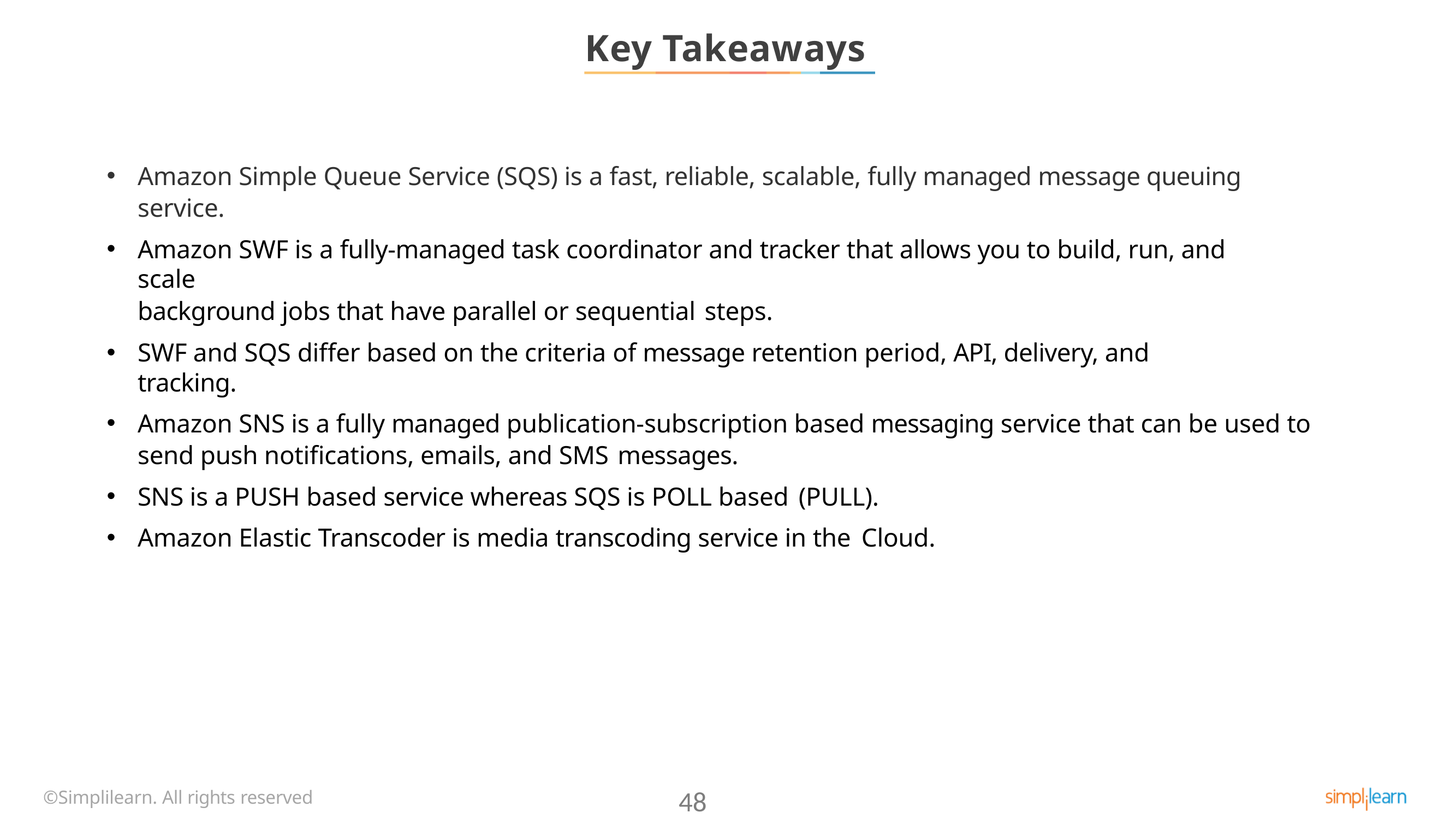

# Key Takeaways

Amazon Simple Queue Service (SQS) is a fast, reliable, scalable, fully managed message queuing  service.
Amazon SWF is a fully-managed task coordinator and tracker that allows you to build, run, and scale
background jobs that have parallel or sequential steps.
SWF and SQS differ based on the criteria of message retention period, API, delivery, and tracking.
Amazon SNS is a fully managed publication-subscription based messaging service that can be used to  send push notifications, emails, and SMS messages.
SNS is a PUSH based service whereas SQS is POLL based (PULL).
Amazon Elastic Transcoder is media transcoding service in the Cloud.
48
©Simplilearn. All rights reserved